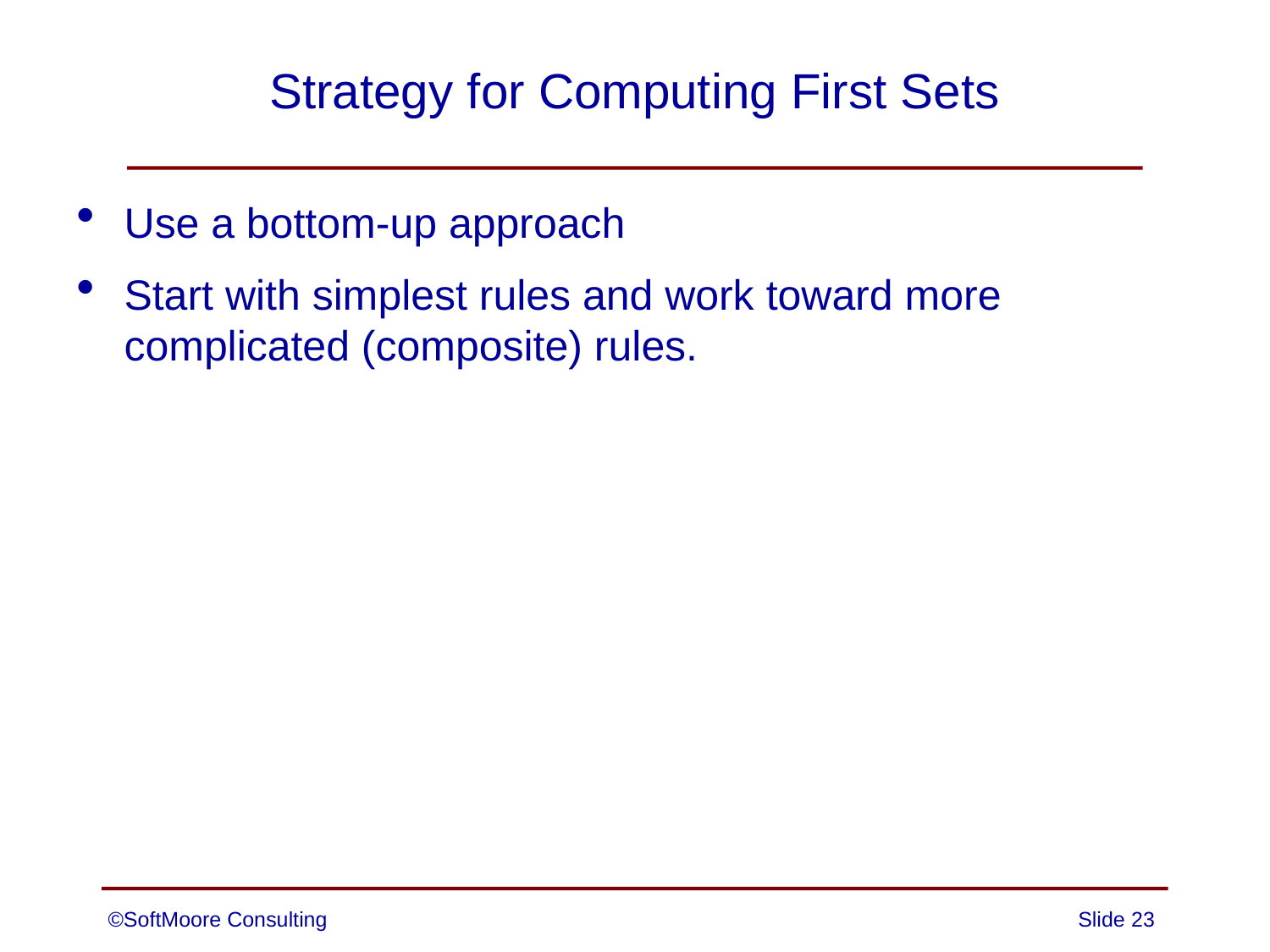

# Strategy for Computing First Sets
Use a bottom-up approach
Start with simplest rules and work toward more complicated (composite) rules.
©SoftMoore Consulting
Slide 23